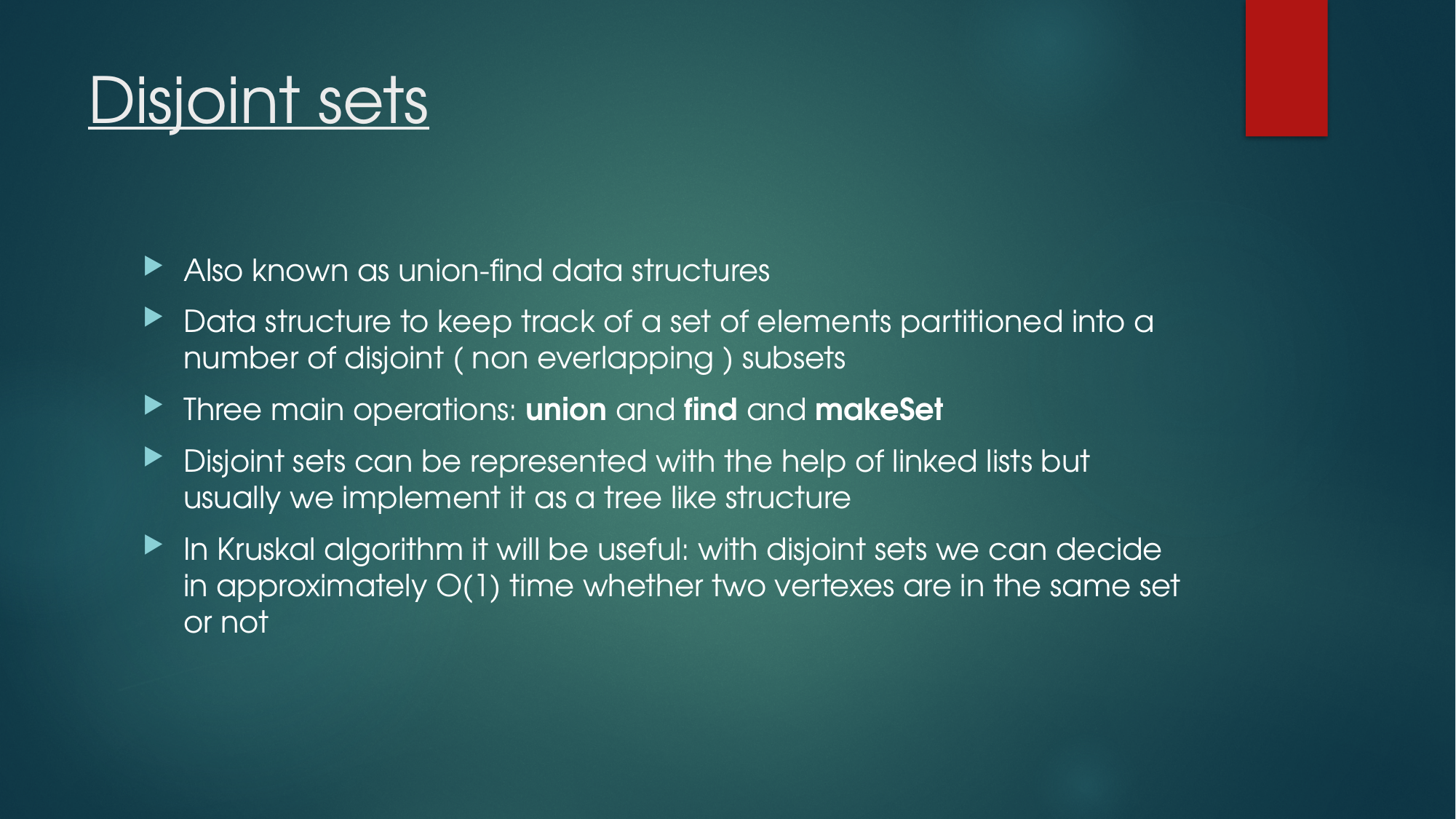

# Disjoint sets
Also known as union-find data structures
Data structure to keep track of a set of elements partitioned into a number of disjoint ( non everlapping ) subsets
Three main operations: union and find and makeSet
Disjoint sets can be represented with the help of linked lists but usually we implement it as a tree like structure
In Kruskal algorithm it will be useful: with disjoint sets we can decide in approximately O(1) time whether two vertexes are in the same set or not